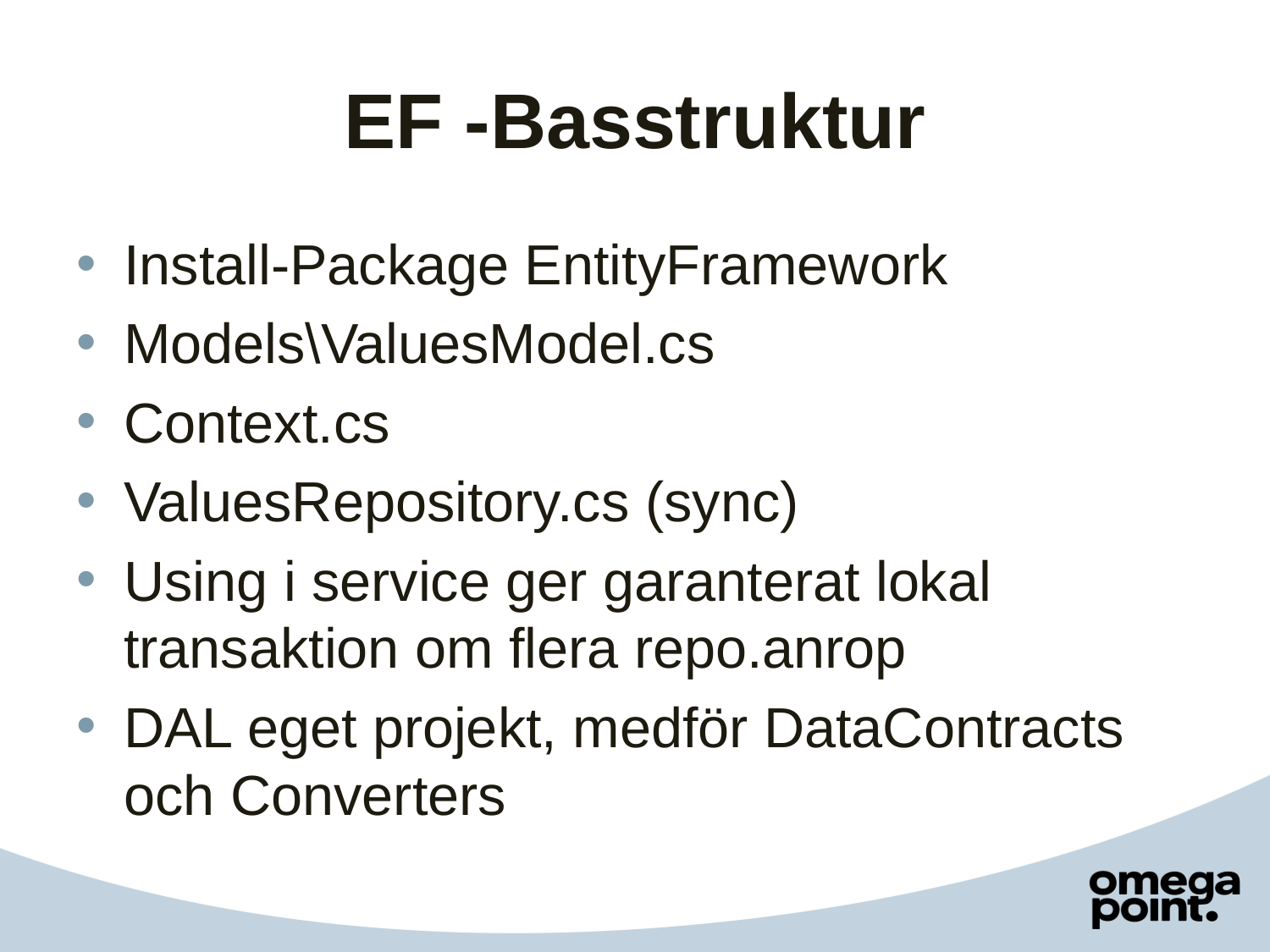

# EF -Basstruktur
Install-Package EntityFramework
Models\ValuesModel.cs
Context.cs
ValuesRepository.cs (sync)
Using i service ger garanterat lokal transaktion om flera repo.anrop
DAL eget projekt, medför DataContracts och Converters